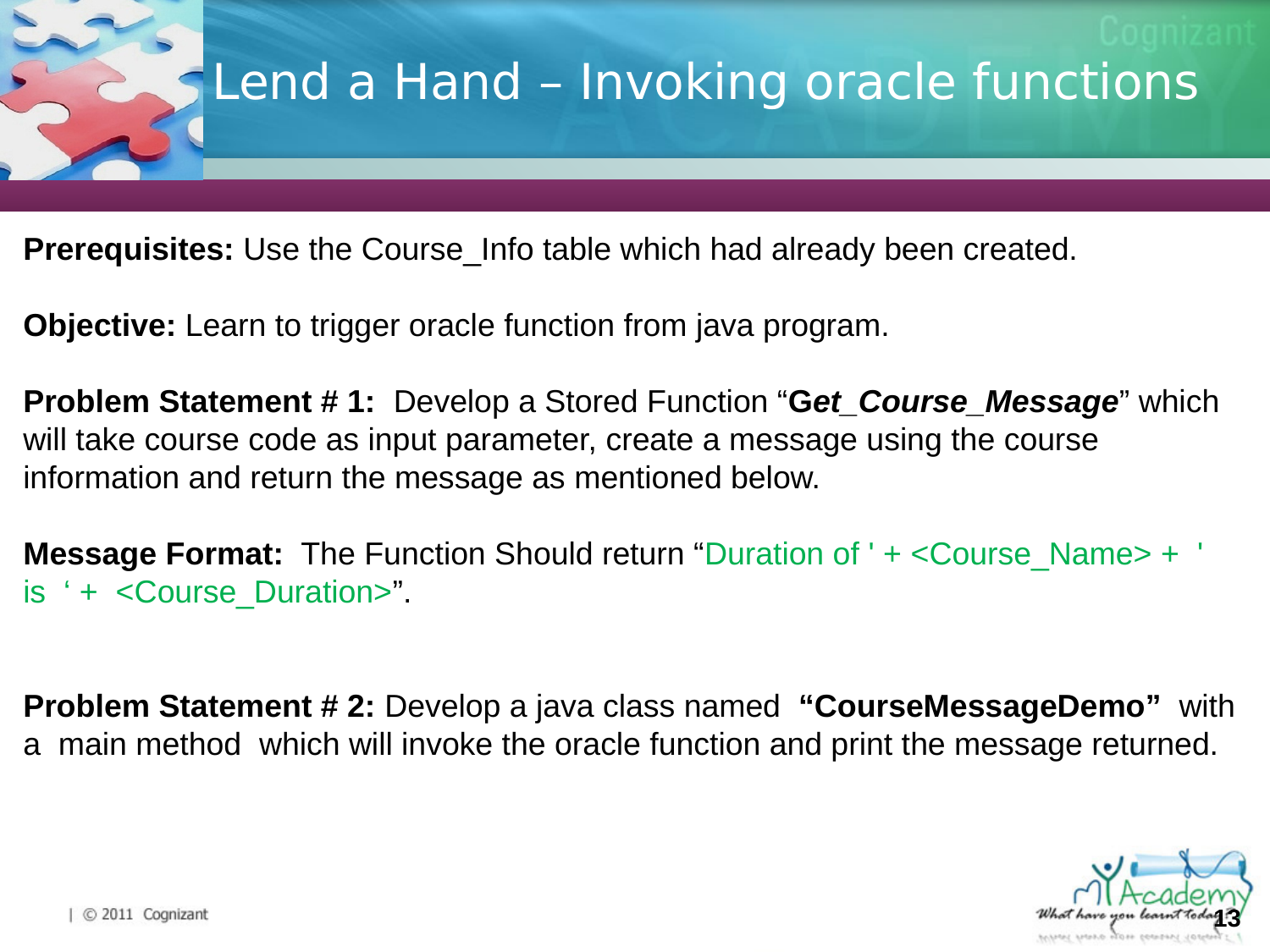

# Lend a Hand – Invoking oracle functions
Prerequisites: Use the Course_Info table which had already been created.

Objective: Learn to trigger oracle function from java program.

Problem Statement # 1:  Develop a Stored Function “Get_Course_Message” which will take course code as input parameter, create a message using the course information and return the message as mentioned below.

Message Format:  The Function Should return “Duration of ' + <Course_Name> +  '  is  ‘ +  <Course_Duration>”.

Problem Statement # 2: Develop a java class named  “CourseMessageDemo”  with a  main method  which will invoke the oracle function and print the message returned.

13